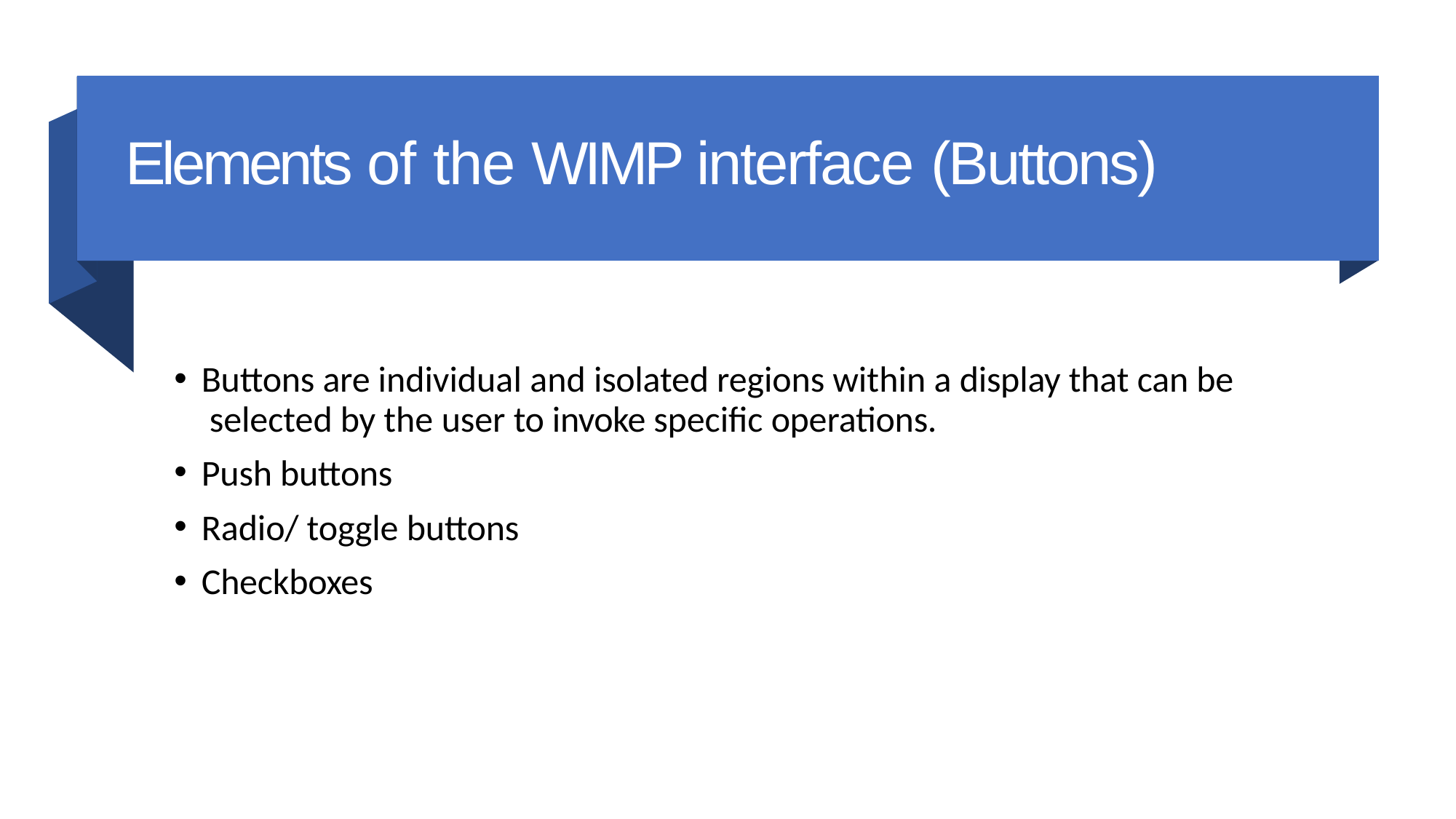

# Elements of the WIMP interface (Buttons)

Buttons are individual and isolated regions within a display that can be  selected by the user to invoke specific operations.
Push buttons
Radio/ toggle buttons
Checkboxes